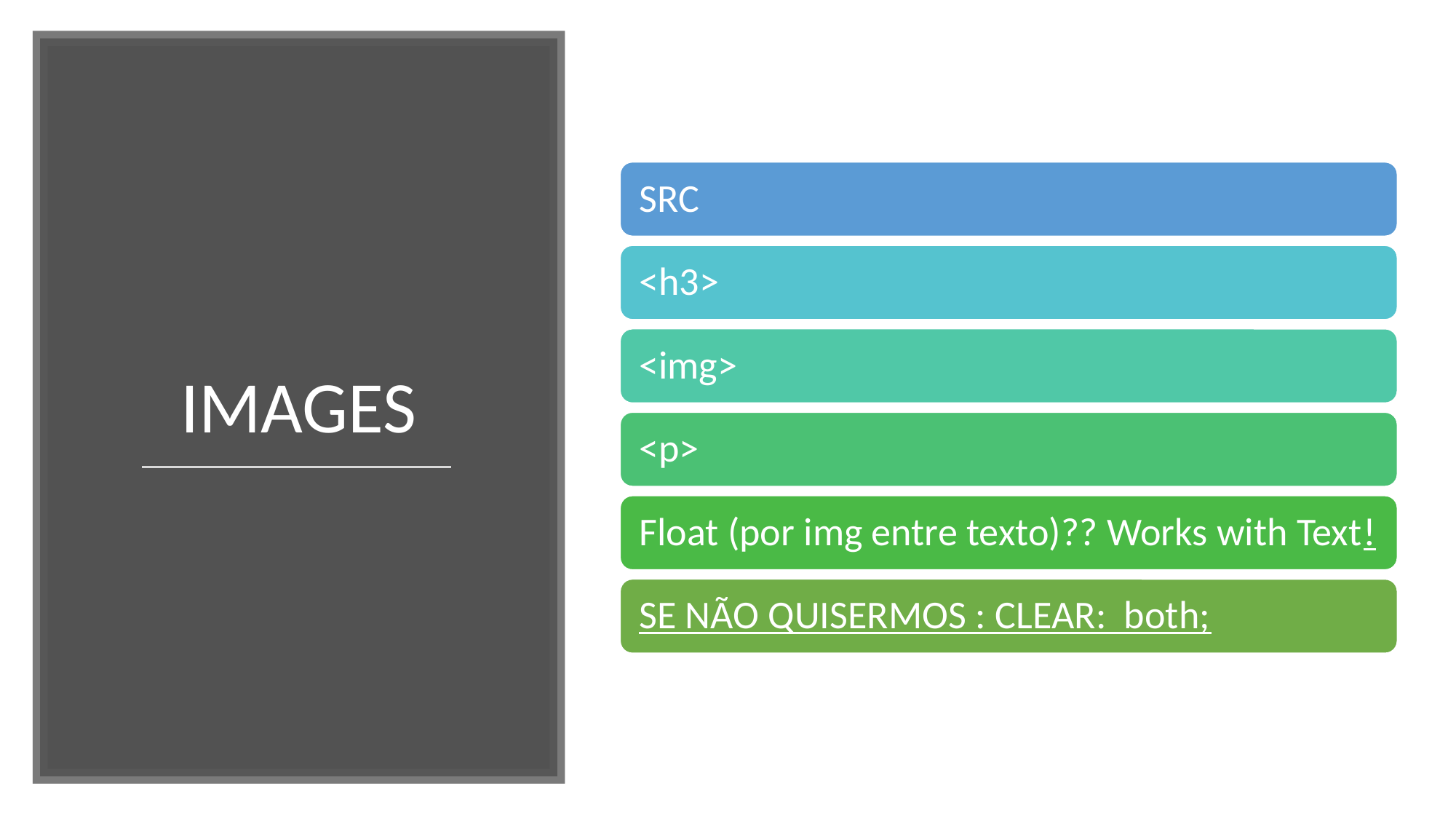

SRC
<h3>
<img>
<p>
Float (por img entre texto)?? Works with Text!
SE NÃO QUISERMOS : CLEAR:  both;
# IMAGES